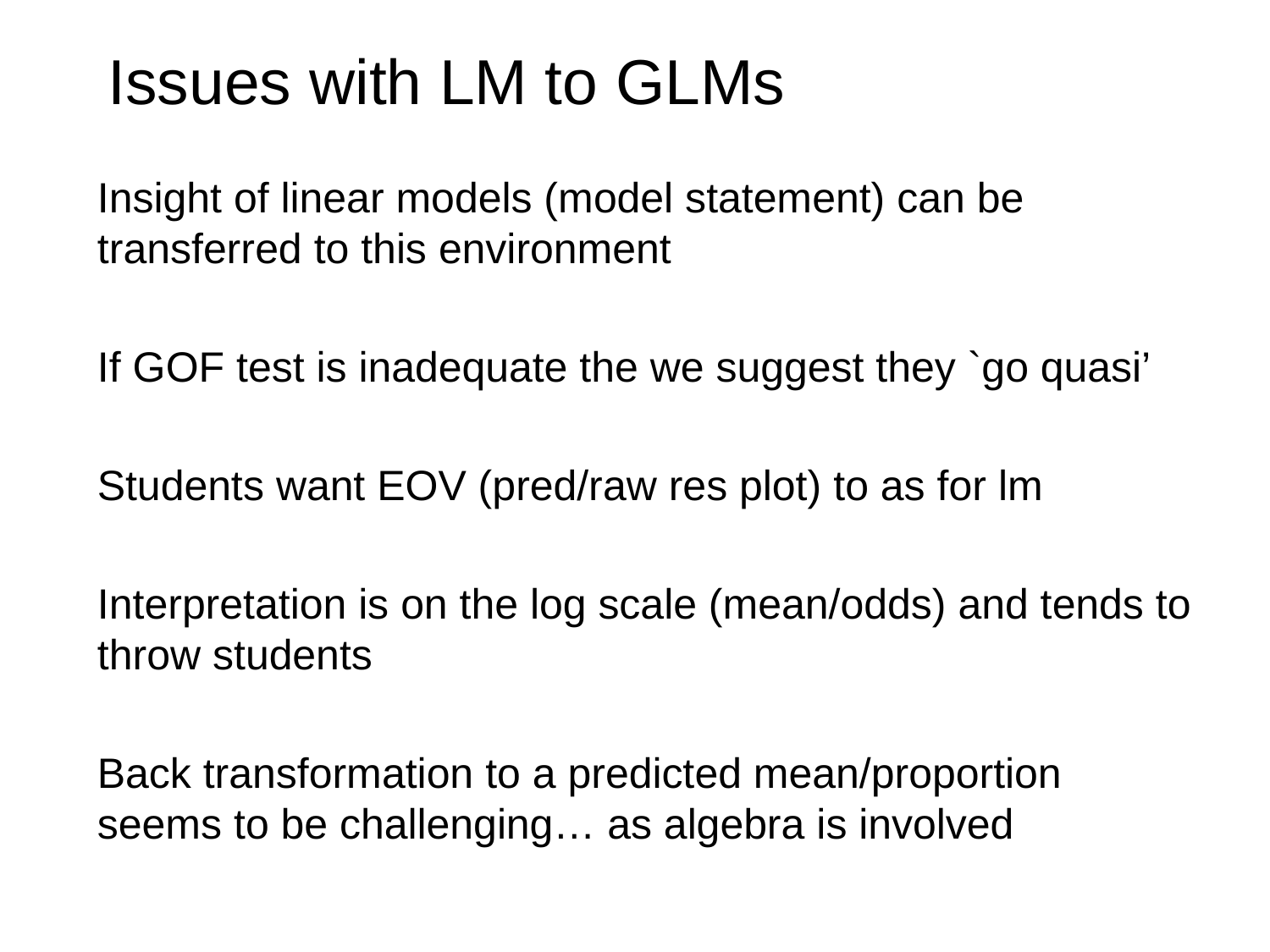

# Issues with LM to GLMs
Insight of linear models (model statement) can be transferred to this environment

If GOF test is inadequate the we suggest they `go quasi’

Students want EOV (pred/raw res plot) to as for lm

Interpretation is on the log scale (mean/odds) and tends to throw students

Back transformation to a predicted mean/proportion seems to be challenging… as algebra is involved